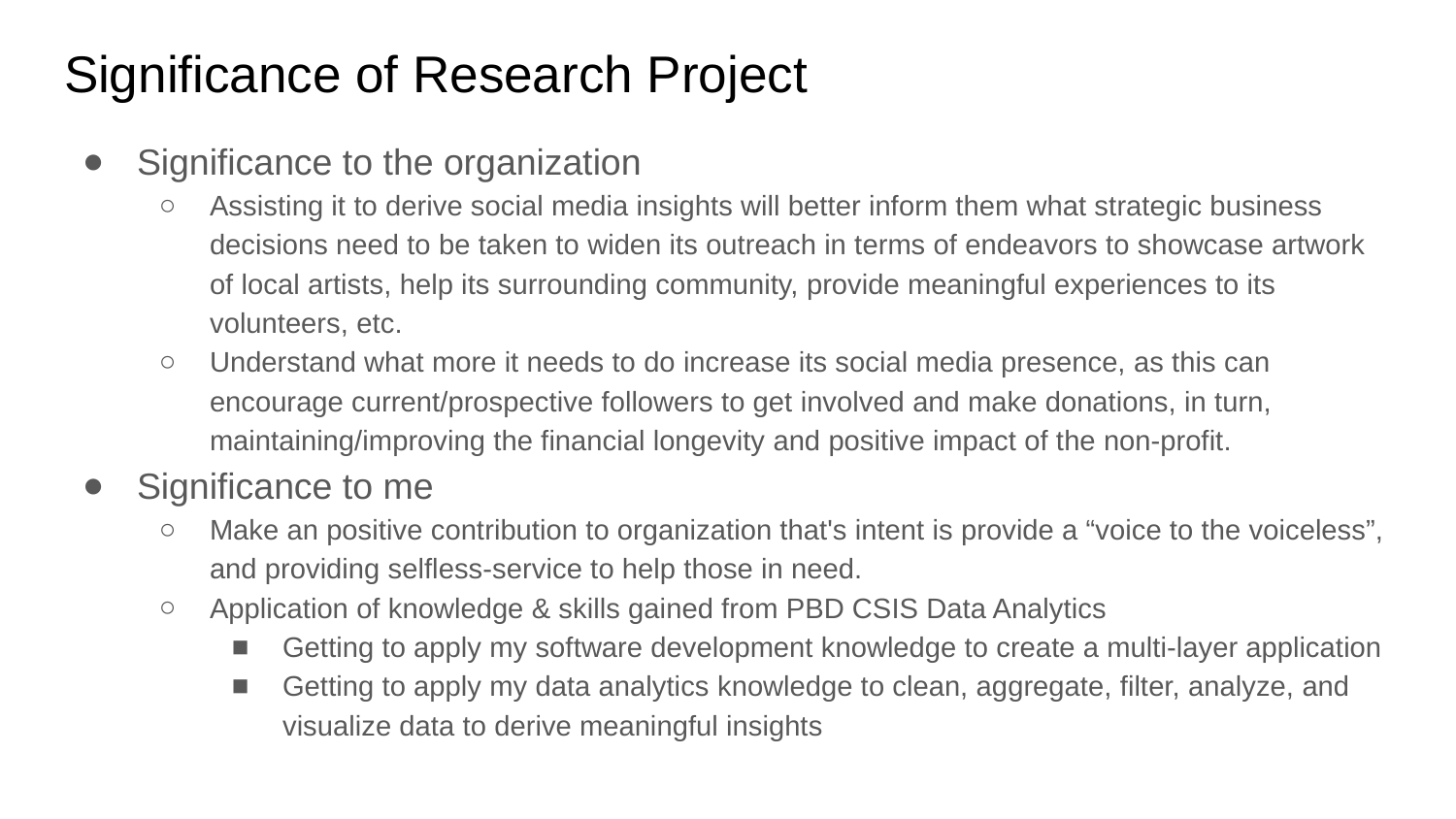

# Significance of Research Project
Significance to the organization
Assisting it to derive social media insights will better inform them what strategic business decisions need to be taken to widen its outreach in terms of endeavors to showcase artwork of local artists, help its surrounding community, provide meaningful experiences to its volunteers, etc.
Understand what more it needs to do increase its social media presence, as this can encourage current/prospective followers to get involved and make donations, in turn, maintaining/improving the financial longevity and positive impact of the non-profit.
Significance to me
Make an positive contribution to organization that's intent is provide a “voice to the voiceless”, and providing selfless-service to help those in need.
Application of knowledge & skills gained from PBD CSIS Data Analytics
Getting to apply my software development knowledge to create a multi-layer application
Getting to apply my data analytics knowledge to clean, aggregate, filter, analyze, and visualize data to derive meaningful insights